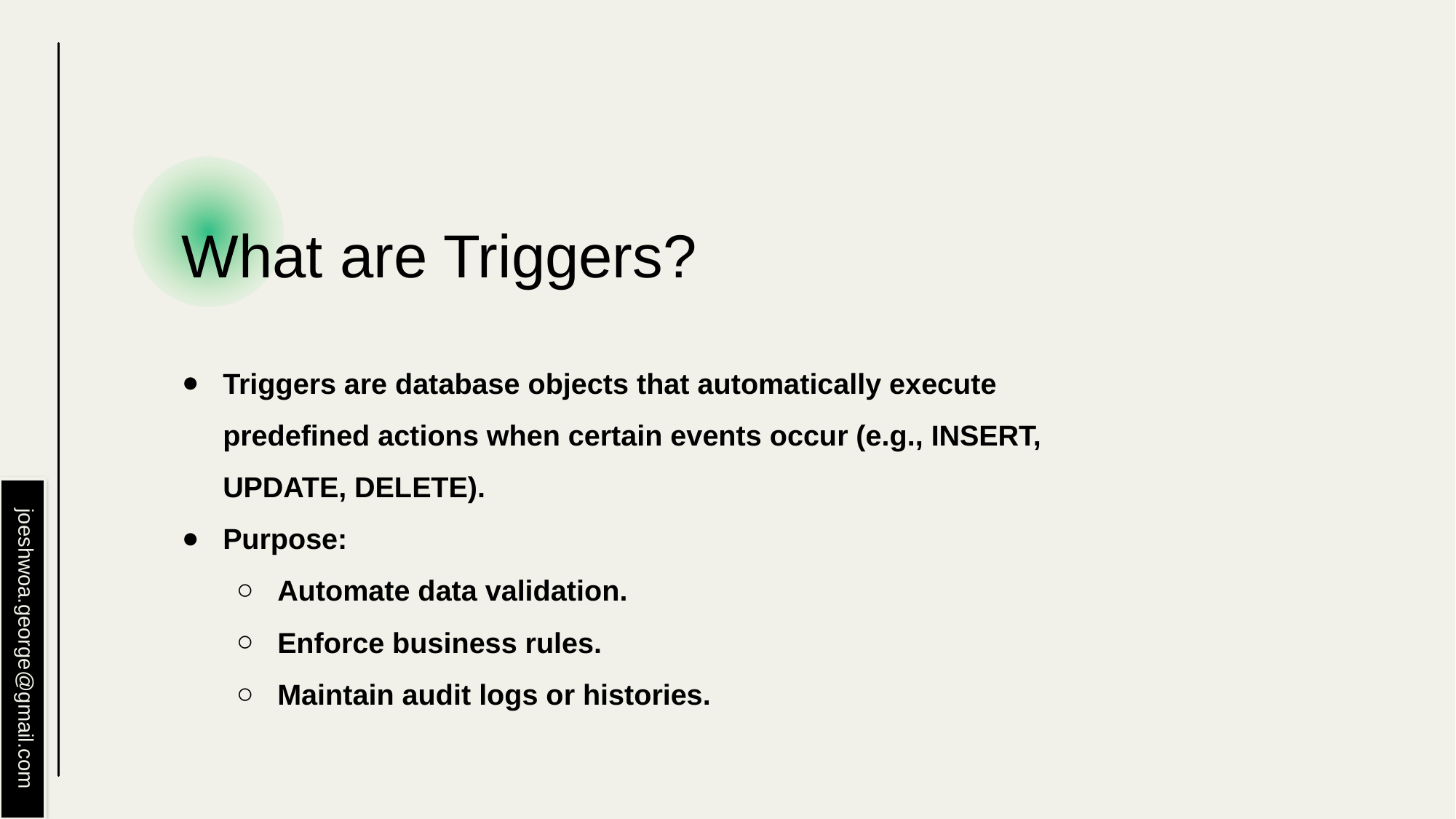

# What are Triggers?
Triggers are database objects that automatically execute predefined actions when certain events occur (e.g., INSERT, UPDATE, DELETE).
Purpose:
Automate data validation.
Enforce business rules.
Maintain audit logs or histories.
joeshwoa.george@gmail.com